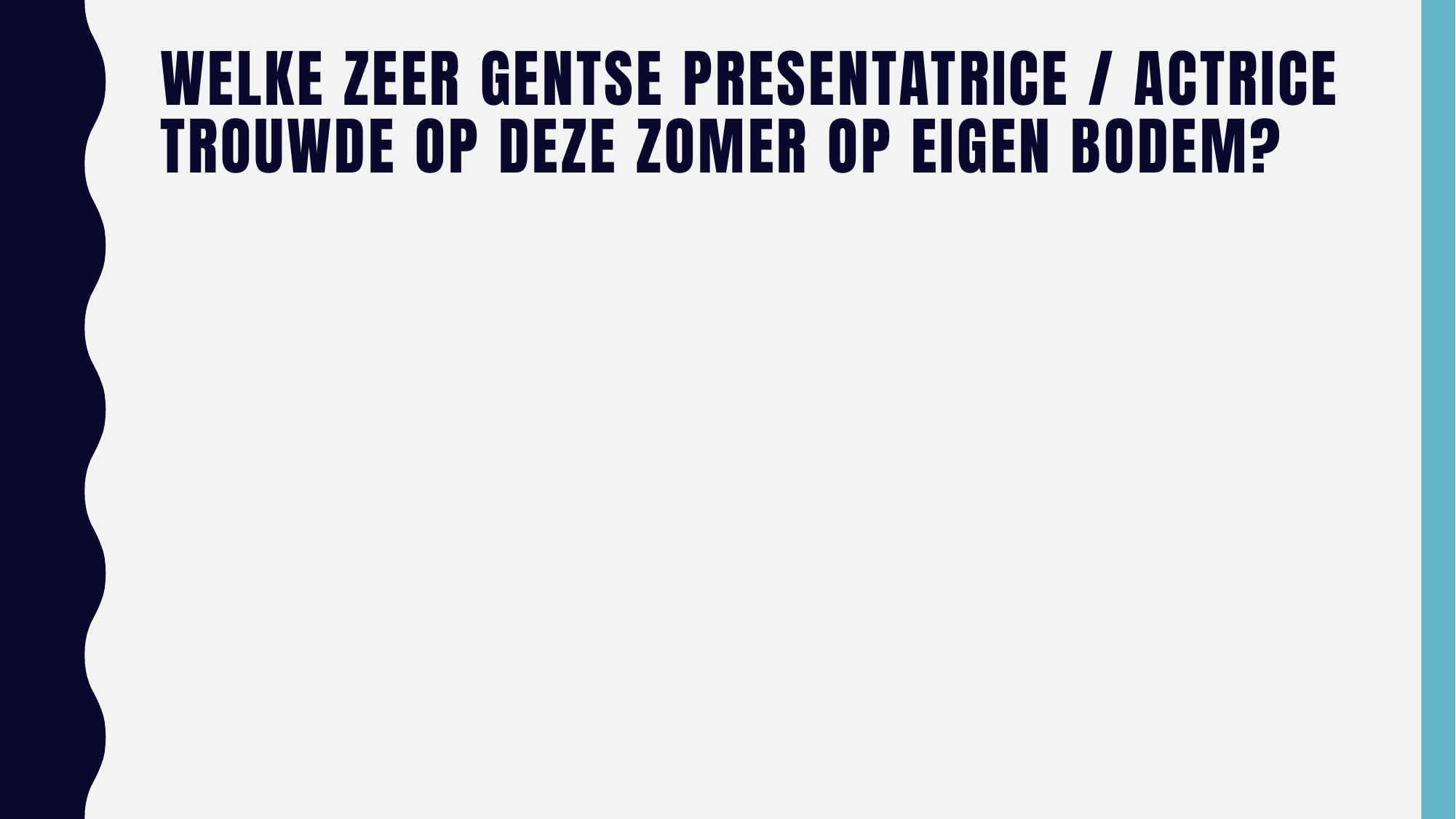

# Welke Zeer Gentse presentatrice / Actrice trouwde op deze zomer op eigen bodem?